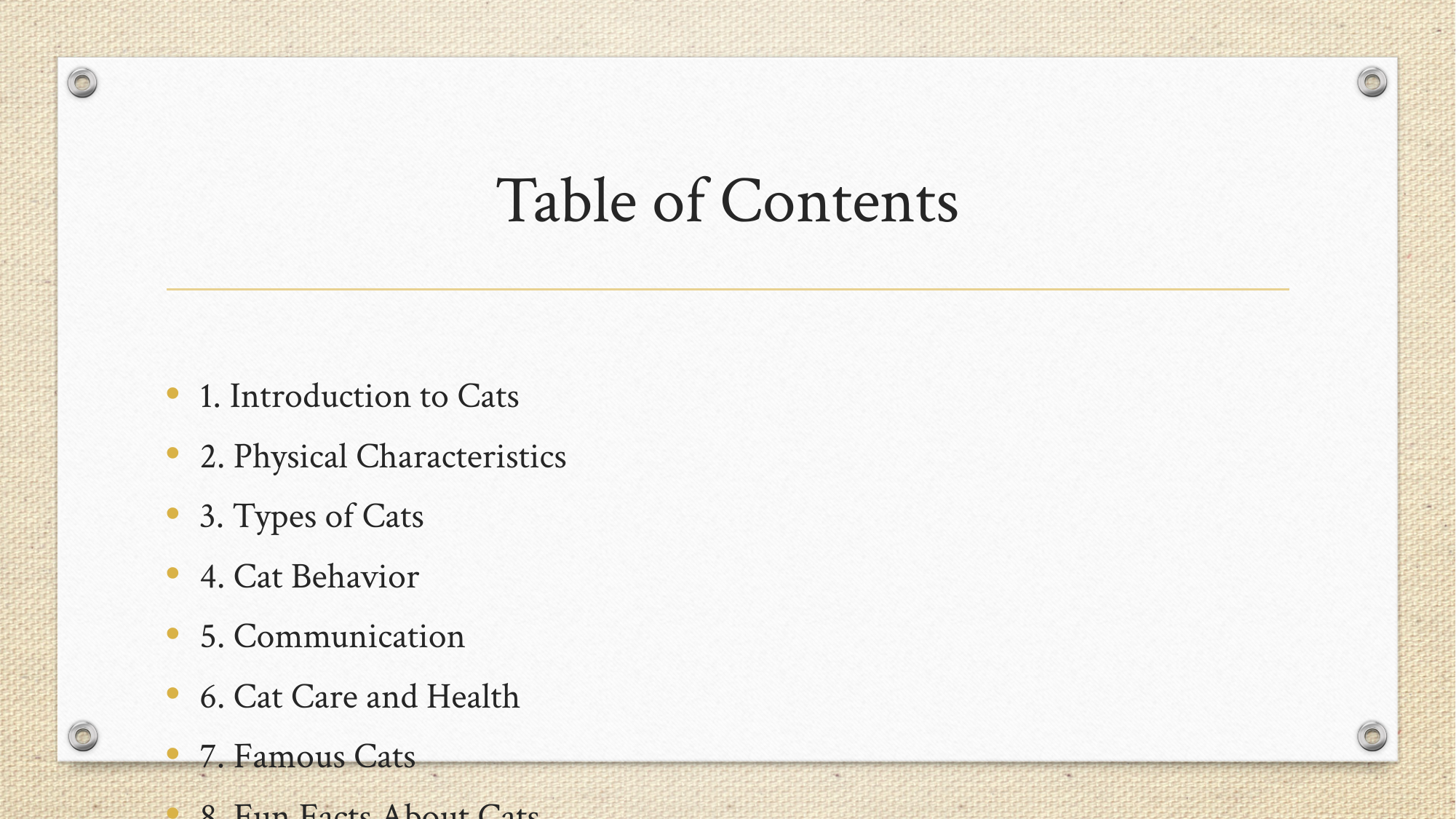

# Table of Contents

1. Introduction to Cats
2. Physical Characteristics
3. Types of Cats
4. Cat Behavior
5. Communication
6. Cat Care and Health
7. Famous Cats
8. Fun Facts About Cats
9. Cat Myths Debunked
10. Conclusion